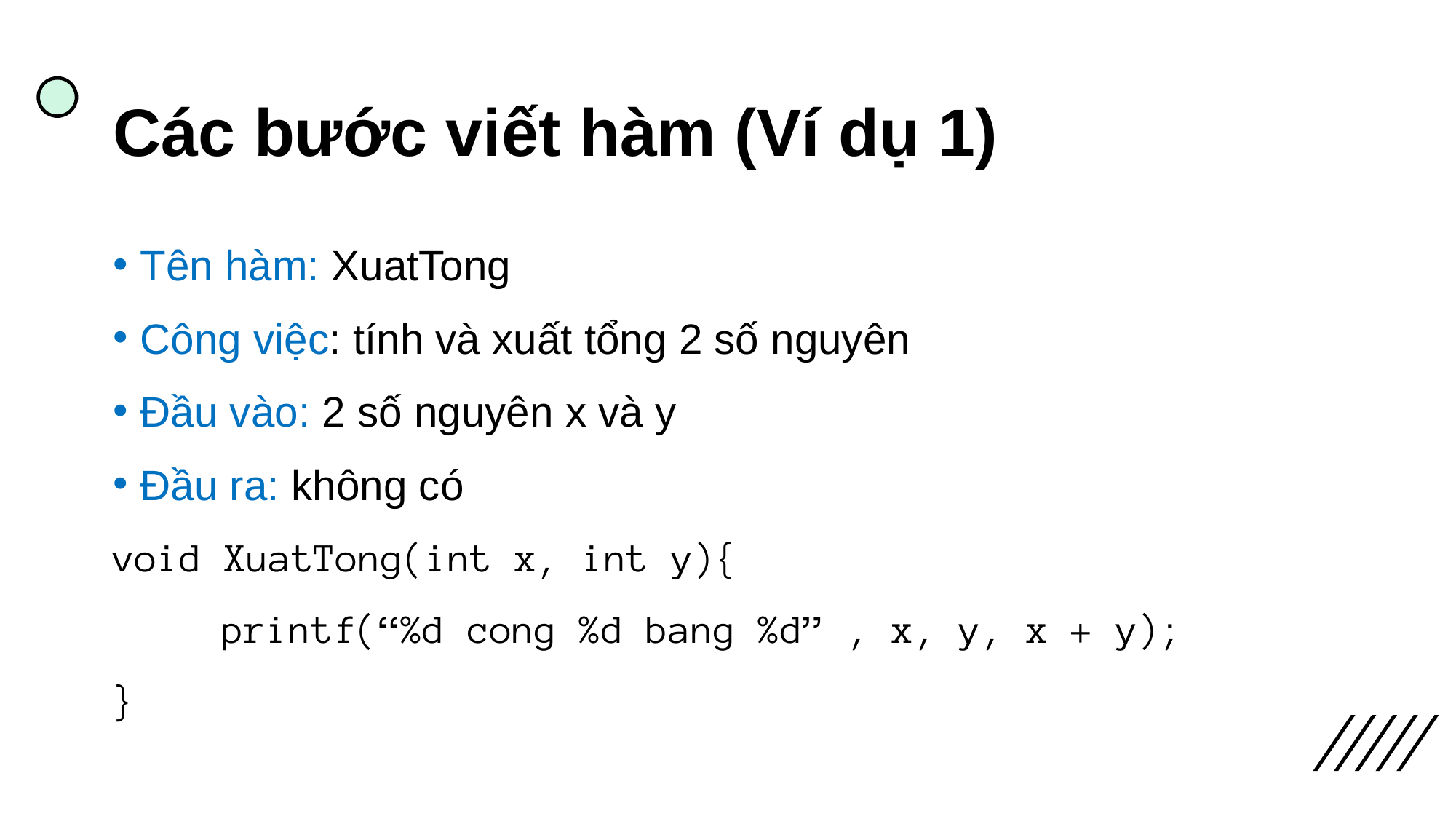

# Các bước viết hàm (Ví dụ 1)
Tên hàm: XuatTong
Công việc: tính và xuất tổng 2 số nguyên
Đầu vào: 2 số nguyên x và y
Đầu ra: không có
void XuatTong(int x, int y){
	printf(“%d cong %d bang %d” , x, y, x + y);
}